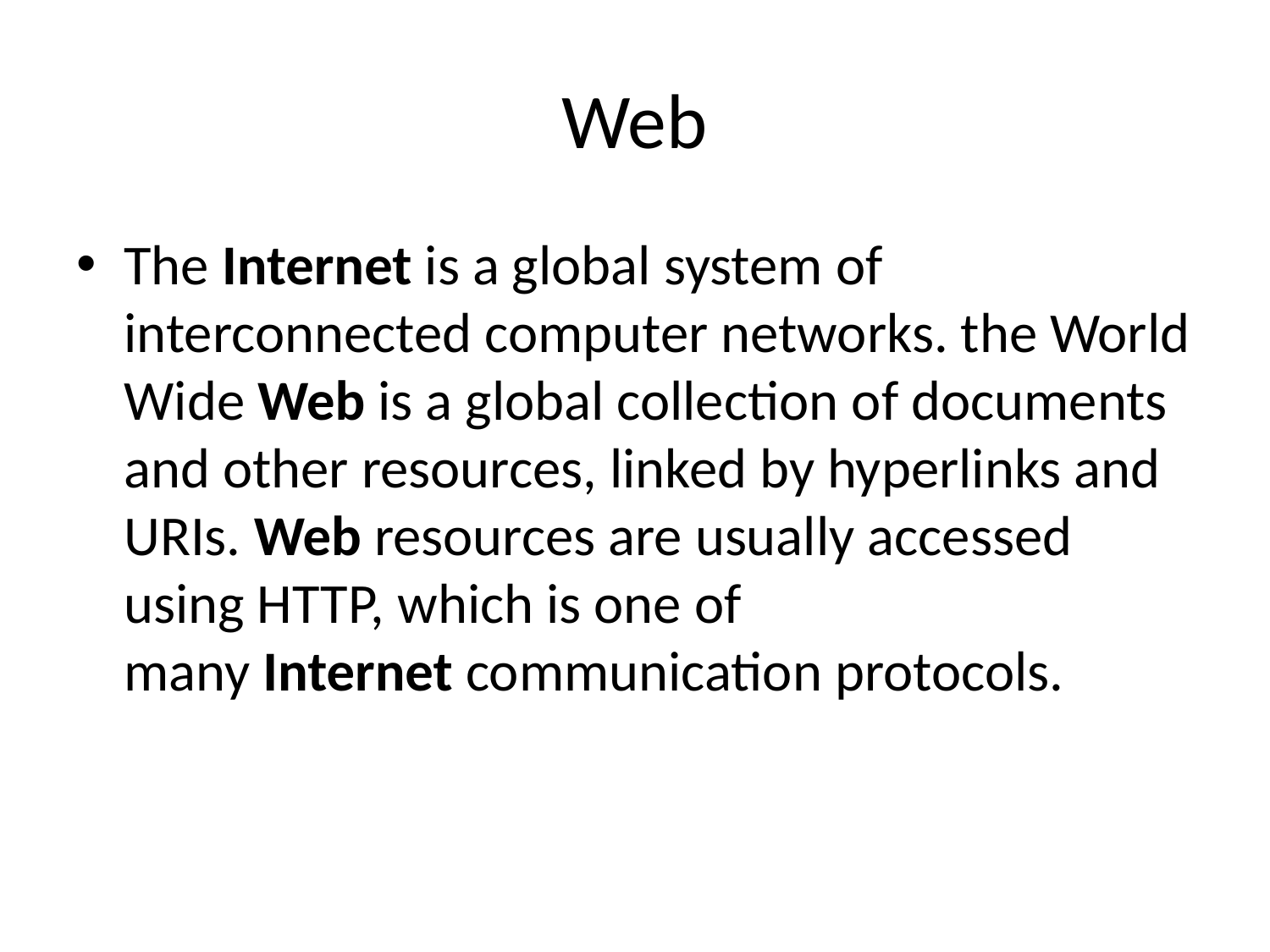

# Web
The Internet is a global system of interconnected computer networks. the World Wide Web is a global collection of documents and other resources, linked by hyperlinks and URIs. Web resources are usually accessed using HTTP, which is one of many Internet communication protocols.